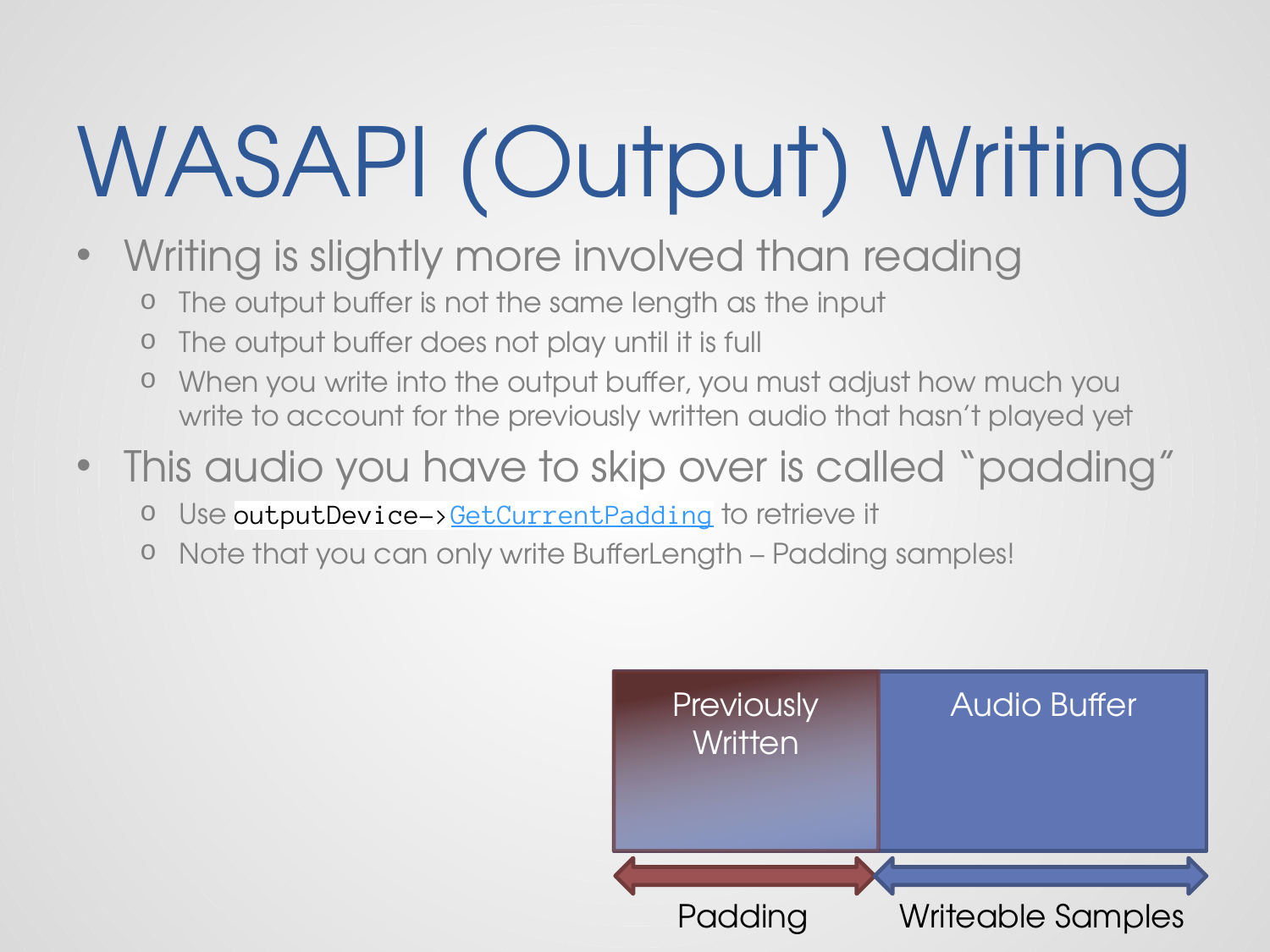

# WASAPI (Output) Writing
Writing is slightly more involved than reading
The output buffer is not the same length as the input
The output buffer does not play until it is full
When you write into the output buffer, you must adjust how much you write to account for the previously written audio that hasn’t played yet
This audio you have to skip over is called “padding”
Use outputDevice->GetCurrentPadding to retrieve it
Note that you can only write BufferLength – Padding samples!

                              Audio Buffer

Previously
Written

Padding

Writeable Samples